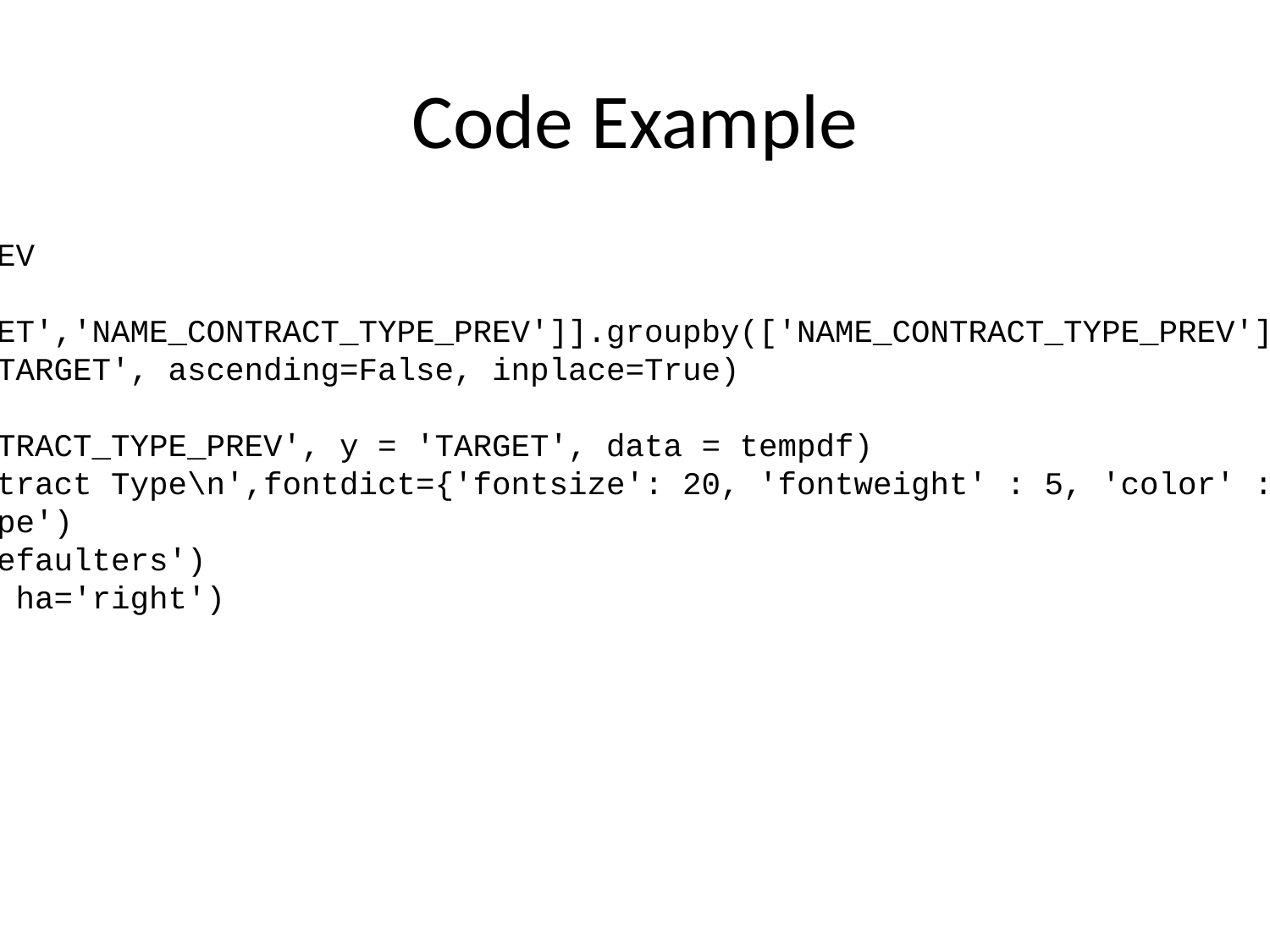

# Code Example

# NAME_CONTRACT_TYPE_PREV tempdf = finaldf[['TARGET','NAME_CONTRACT_TYPE_PREV']].groupby(['NAME_CONTRACT_TYPE_PREV'], as_index=False).sum() tempdf.sort_values(by='TARGET', ascending=False, inplace=True) sns.barplot(x='NAME_CONTRACT_TYPE_PREV', y = 'TARGET', data = tempdf) plt.title('Previous Contract Type\n',fontdict={'fontsize': 20, 'fontweight' : 5, 'color' : 'Brown'}) plt.xlabel('Contract type') plt.ylabel('Number of defaulters') plt.xticks(rotation=45, ha='right') plt.show()